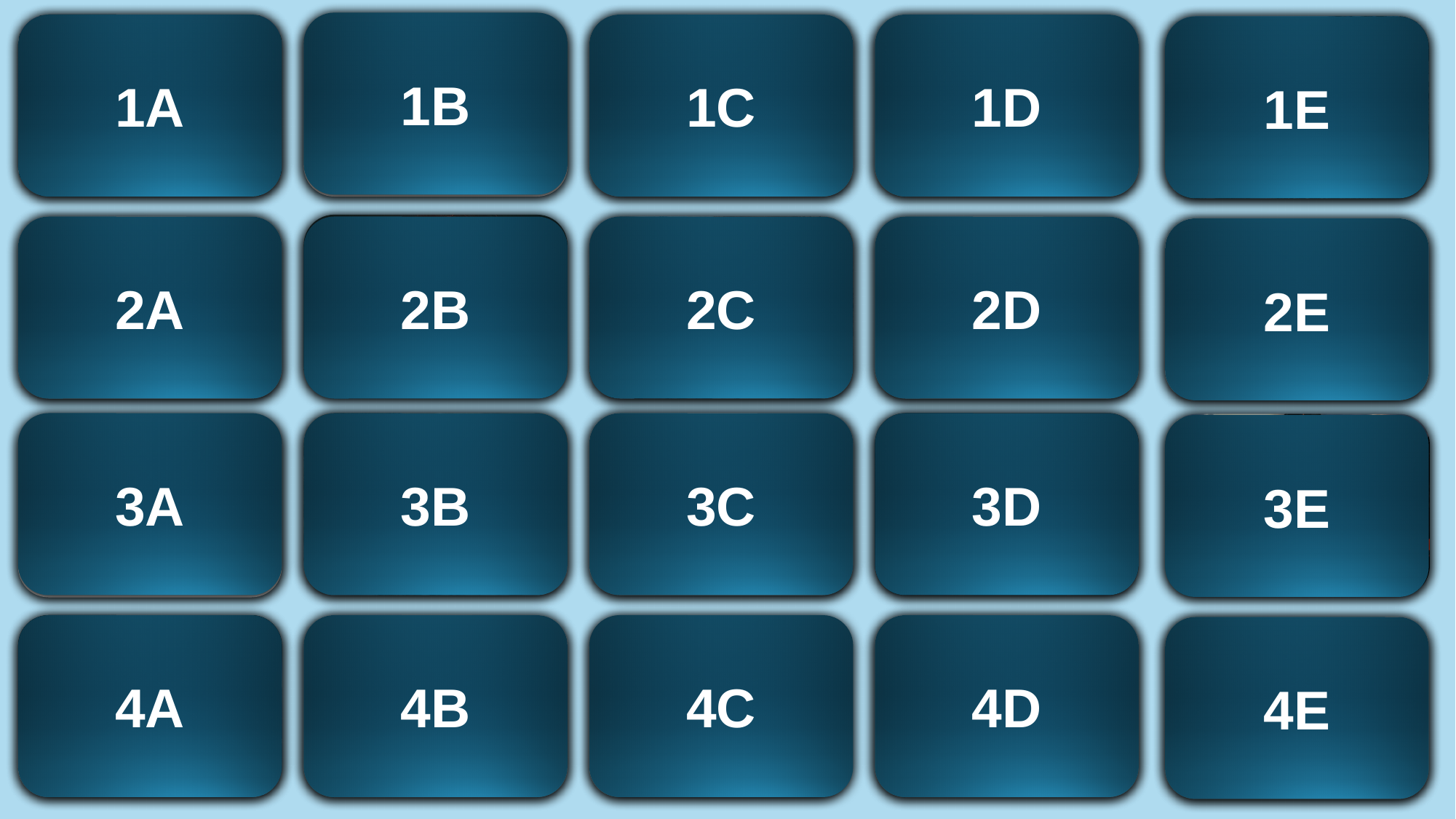

1B

1A
Igneous
1C
Sediment
-ary
1D
Lava
1E

Magma
2A
2B

2C
Geo-
sphere
2D

2E
3A
3B

Atmo-sphere
3C
3D

3E
Hydro- sphere

4A
4B
Crust
4C
4D
Erosion

4E
Volcano